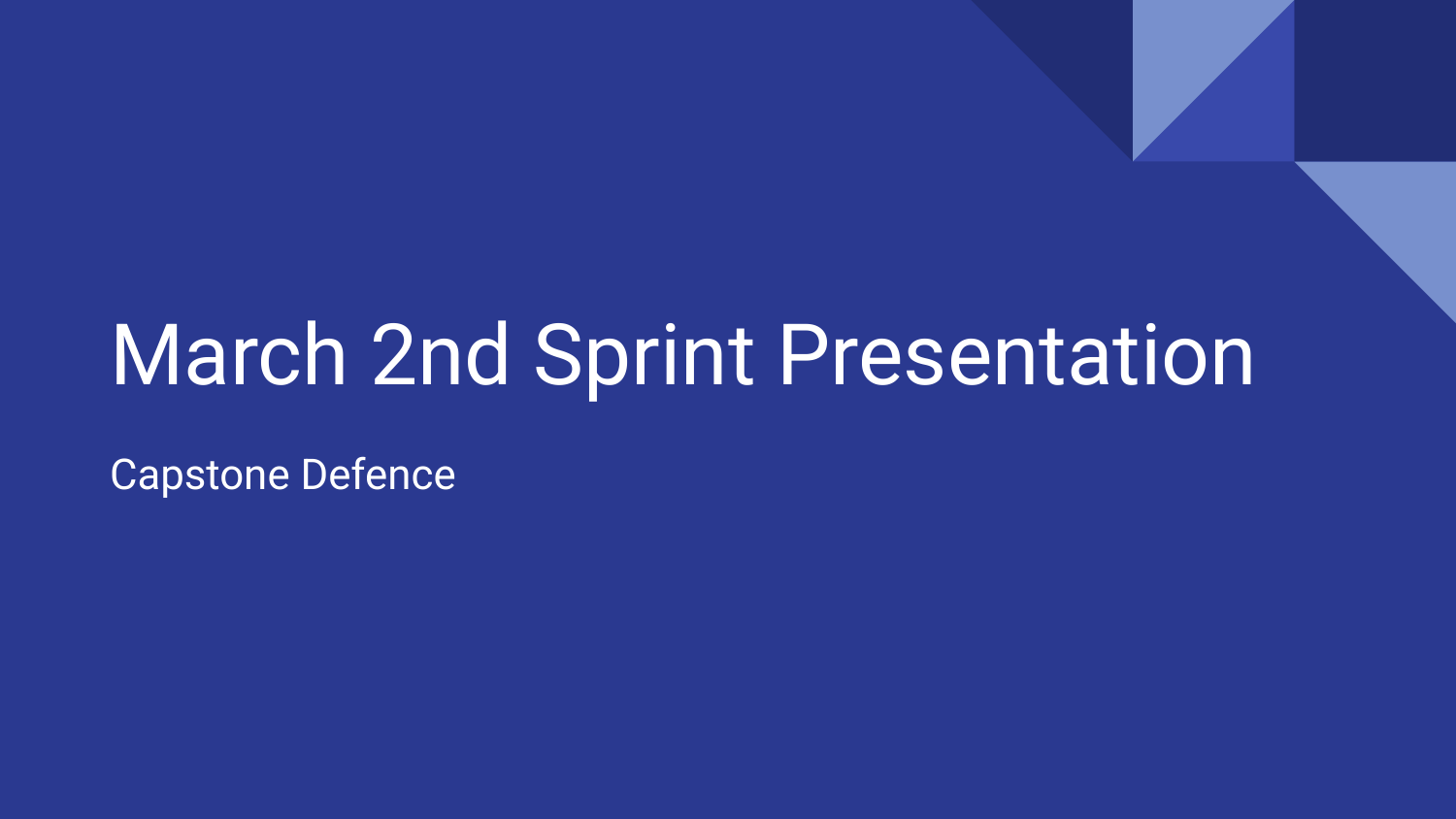

# March 2nd Sprint Presentation
Capstone Defence